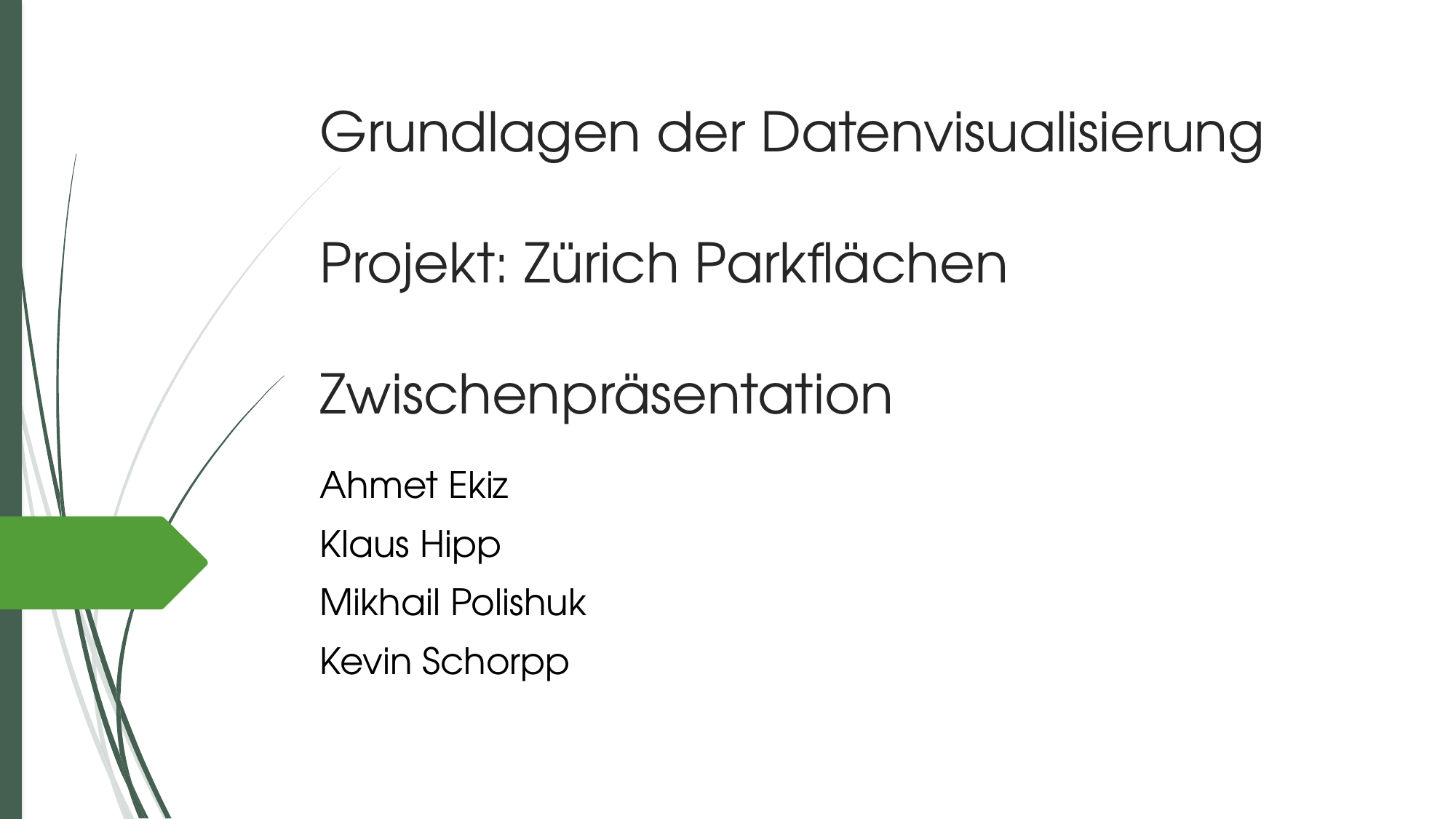

# Grundlagen der Datenvisualisierung Projekt: Zürich Parkflächen Zwischenpräsentation
Ahmet Ekiz
Klaus Hipp
Mikhail Polishuk
Kevin Schorpp